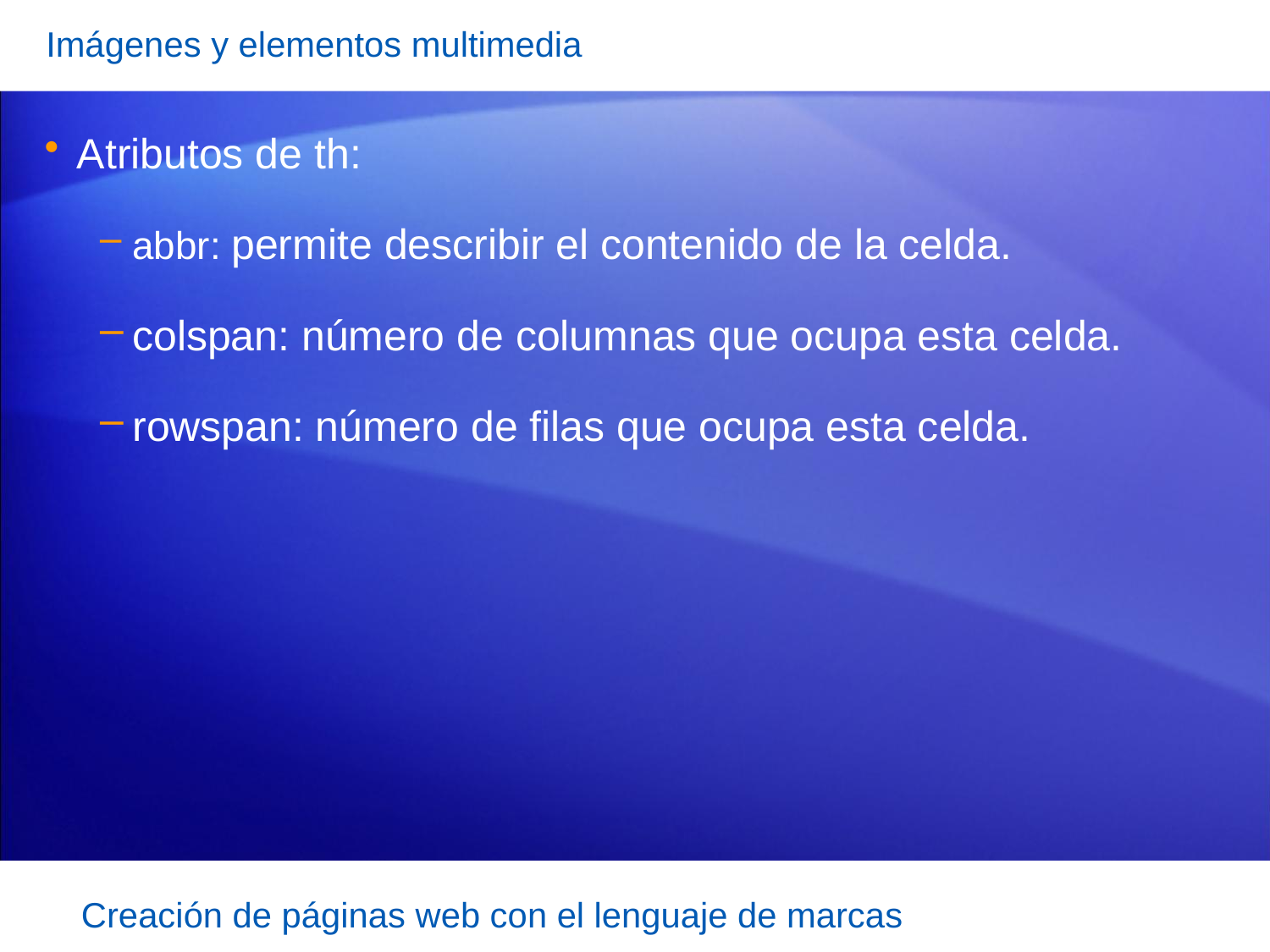

Imágenes y elementos multimedia

Atributos de th:
abbr: permite describir el contenido de la celda.
colspan: número de columnas que ocupa esta celda.
rowspan: número de filas que ocupa esta celda.

Creación de páginas web con el lenguaje de marcas